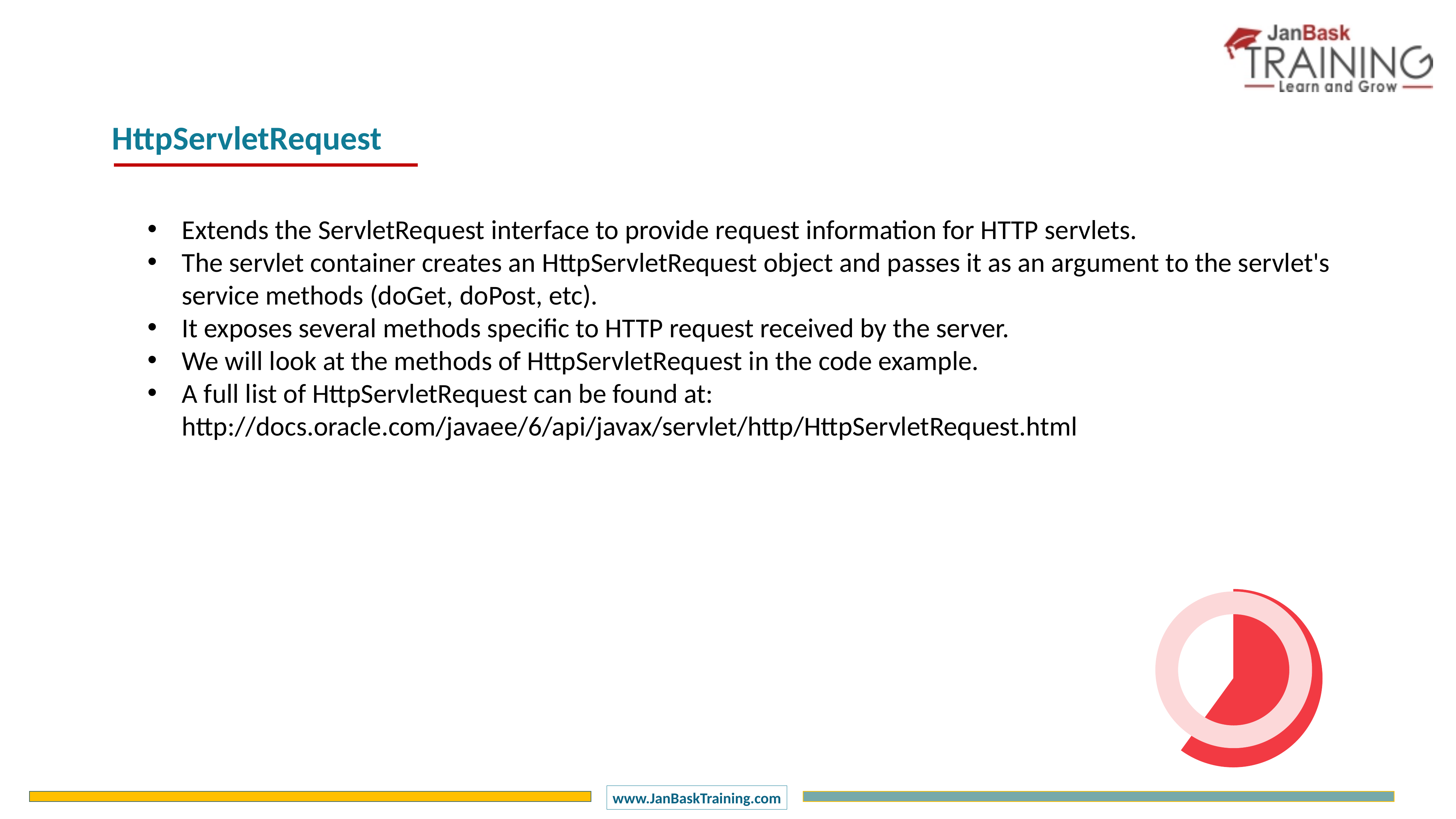

HttpServletRequest

Extends the ServletRequest interface to provide request information for HTTP servlets.
The servlet container creates an HttpServletRequest object and passes it as an argument to the servlet's service methods (doGet, doPost, etc).
It exposes several methods specific to HTTP request received by the server.
We will look at the methods of HttpServletRequest in the code example.
A full list of HttpServletRequest can be found at: http://docs.oracle.com/javaee/6/api/javax/servlet/http/HttpServletRequest.html

### Chart

| Category | Sales |
|---|---|
| 1 Q | 60.0 |
| 2 Q | 40.0 |